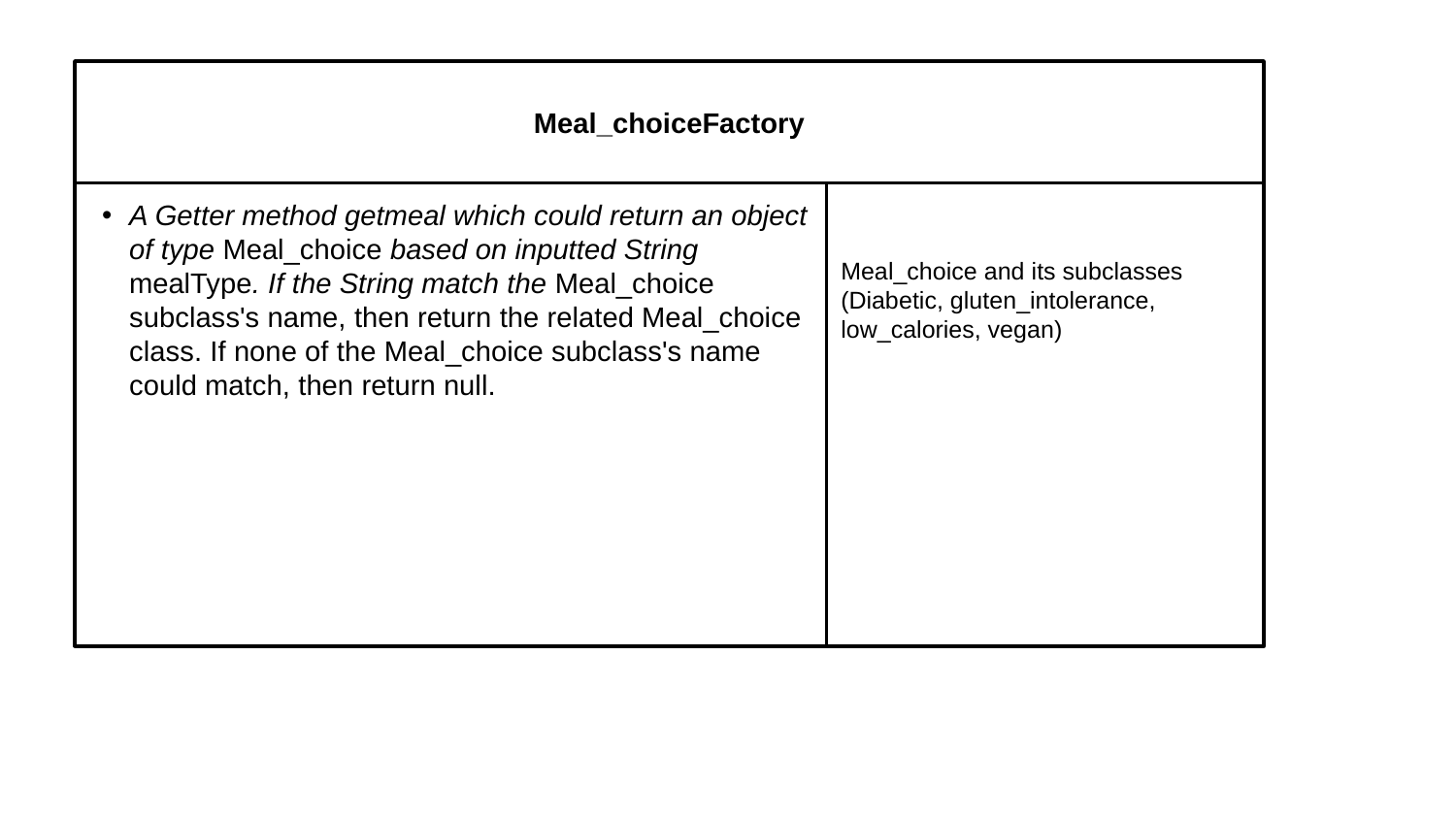

Meal_choiceFactory

A Getter method getmeal which could return an object of type Meal_choice based on inputted String mealType. If the String match the Meal_choice subclass's name, then return the related Meal_choice class. If none of the Meal_choice subclass's name could match, then return null.

Meal_choice and its subclasses (Diabetic, gluten_intolerance,
low_calories, vegan)